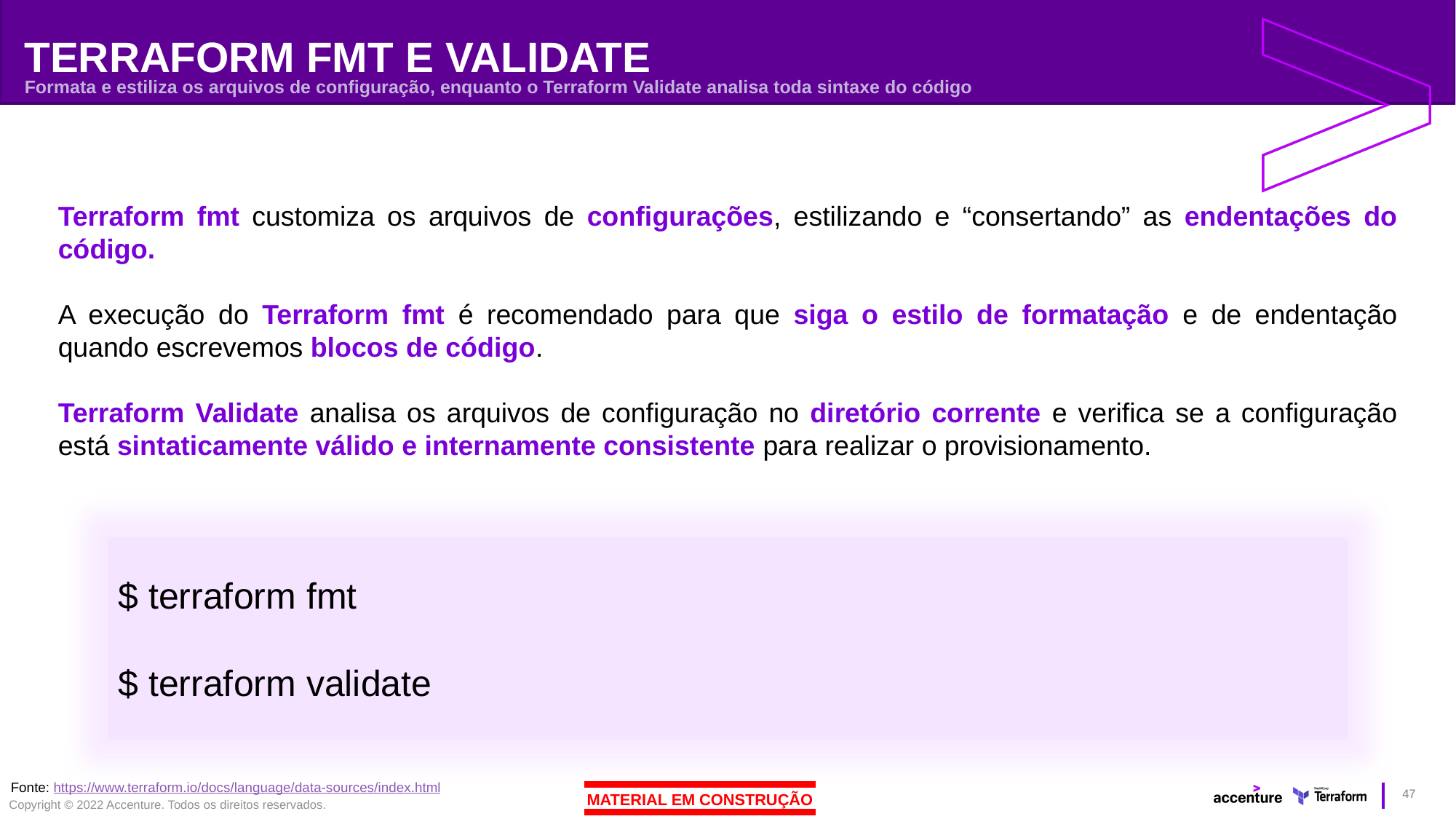

# TERRAFORM FMT E VALIDATE
Formata e estiliza os arquivos de configuração, enquanto o Terraform Validate analisa toda sintaxe do código
Terraform fmt customiza os arquivos de configurações, estilizando e “consertando” as endentações do código.

A execução do Terraform fmt é recomendado para que siga o estilo de formatação e de endentação quando escrevemos blocos de código.

Terraform Validate analisa os arquivos de configuração no diretório corrente e verifica se a configuração está sintaticamente válido e internamente consistente para realizar o provisionamento.

$ terraform fmt

$ terraform validate
Fonte: https://www.terraform.io/docs/language/data-sources/index.html